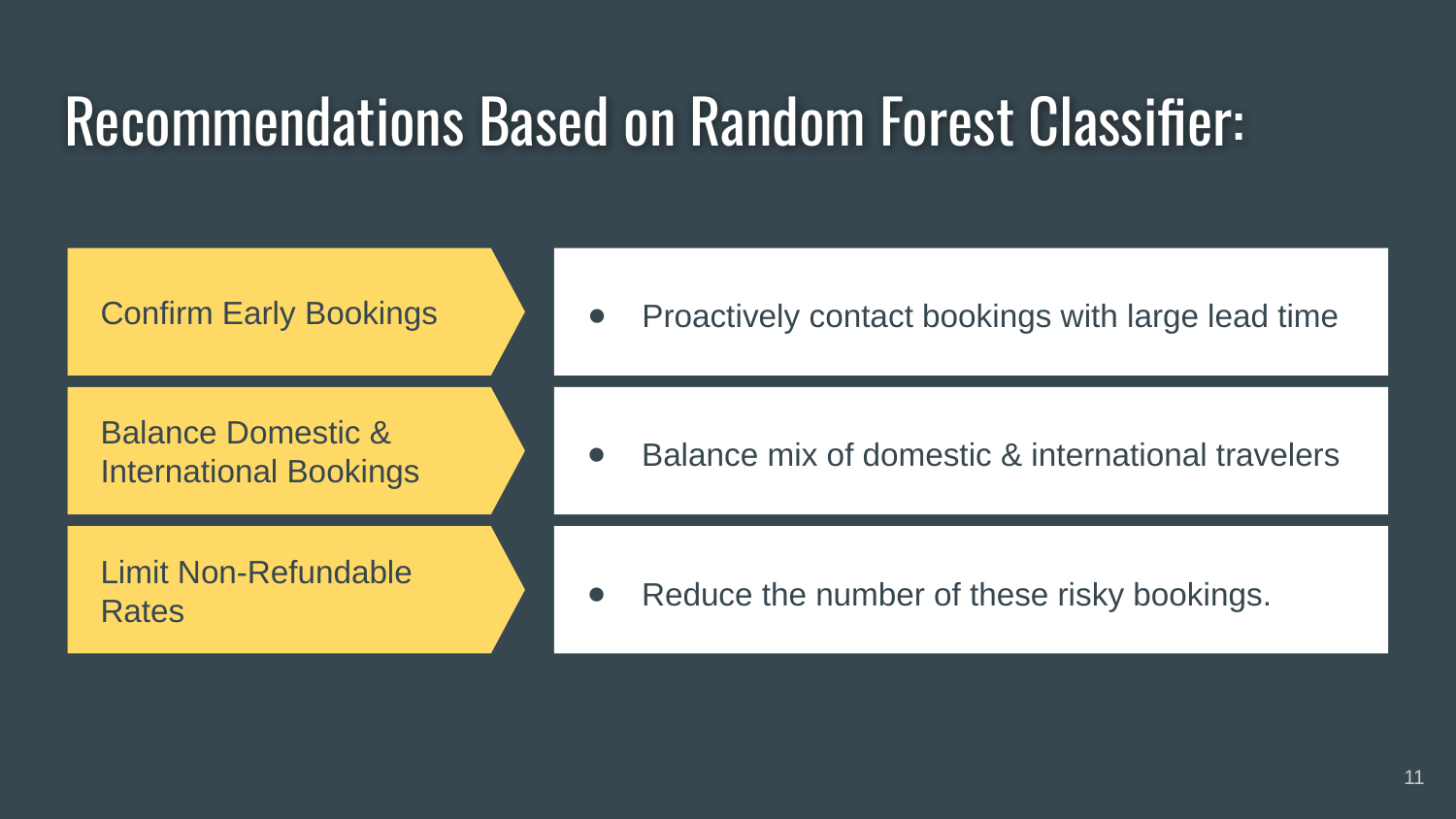

# Recommendations Based on Random Forest Classifier:
Lower-income areas more volatile
Higher-income more stable

Proactively contact bookings with large lead time
Confirm Early Bookings

Balance Domestic & International Bookings
Balance mix of domestic & international travelers

Limit Non-Refundable Rates
Reduce the number of these risky bookings.
11